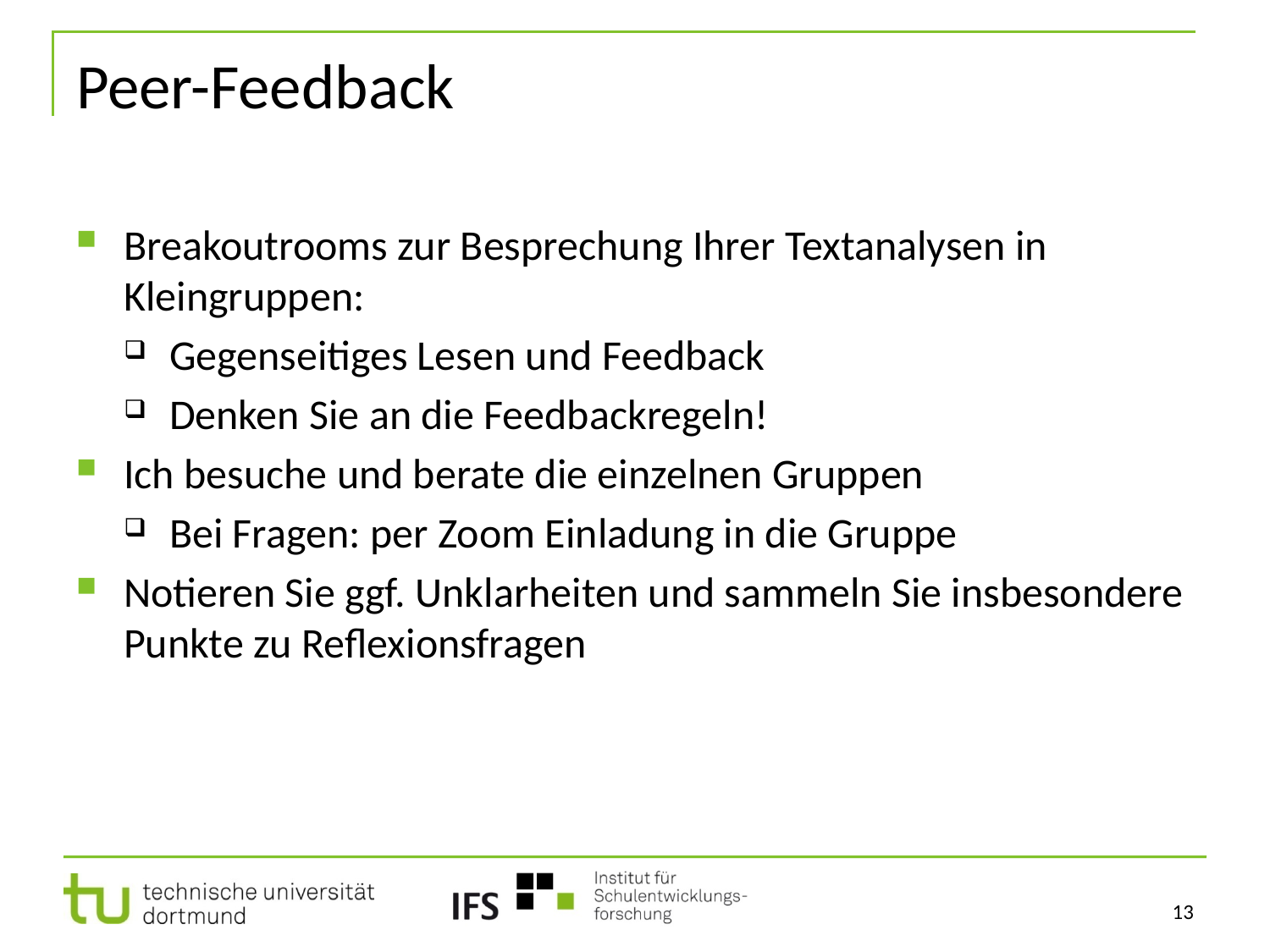

# Peer-Feedback
Breakoutrooms zur Besprechung Ihrer Textanalysen in Kleingruppen:
Gegenseitiges Lesen und Feedback
Denken Sie an die Feedbackregeln!
Ich besuche und berate die einzelnen Gruppen
Bei Fragen: per Zoom Einladung in die Gruppe
Notieren Sie ggf. Unklarheiten und sammeln Sie insbesondere Punkte zu Reflexionsfragen

13